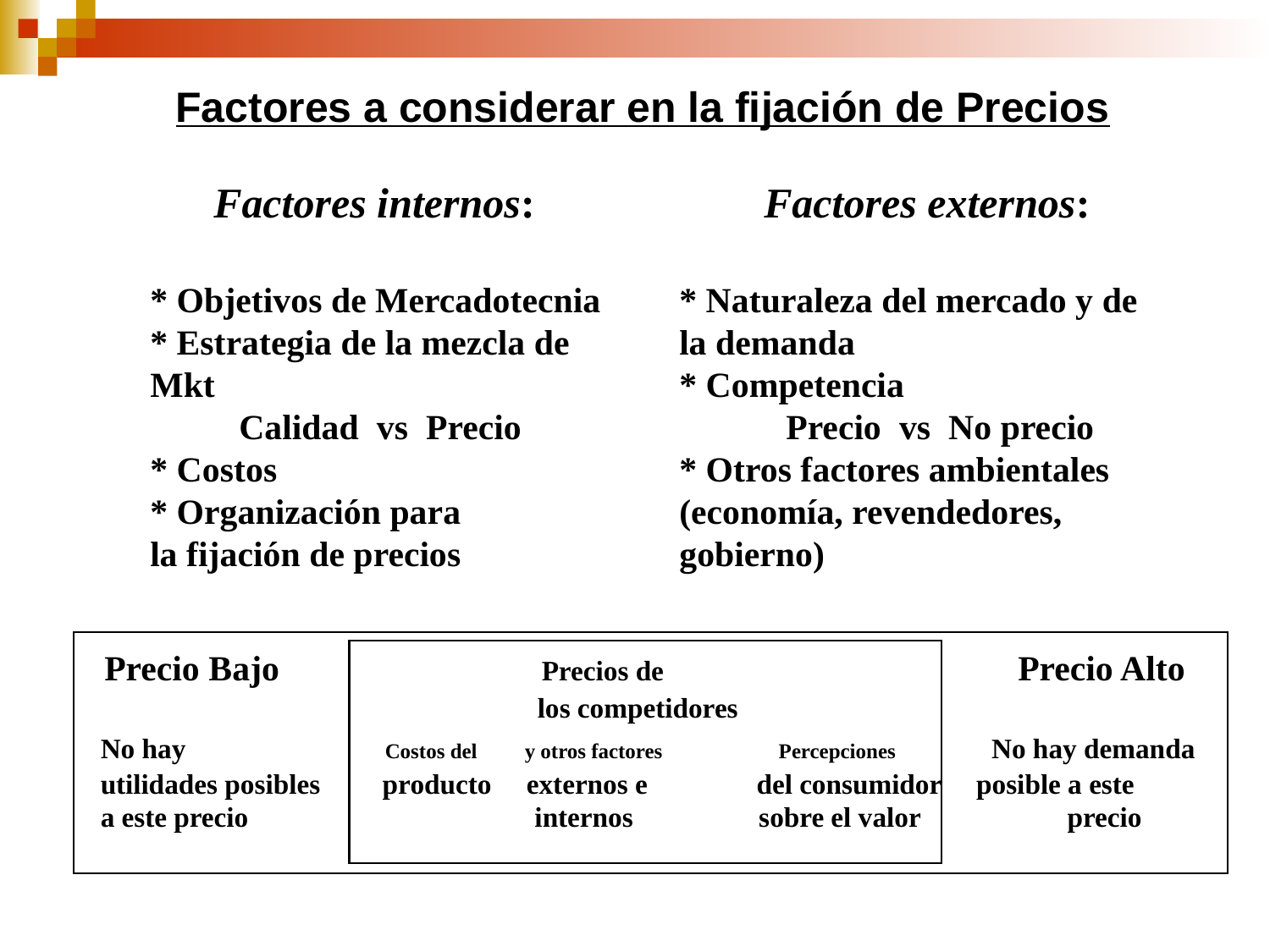

Factores a considerar en la fijación de Precios
      Factores internos:

* Objetivos de Mercadotecnia
* Estrategia de la mezcla de Mkt
          Calidad  vs  Precio
* Costos
* Organización para
la fijación de precios
        Factores externos:

* Naturaleza del mercado y de la demanda
* Competencia
            Precio  vs  No precio
* Otros factores ambientales
(economía, revendedores,
gobierno)
  Precio Bajo		       Precios de 			    Precio Alto
			          los competidores
  No hay		     Costos del         y otros factores                      Percepciones	   No hay demanda
  utilidades posibles	      producto     externos e 	     del consumidor     posible a este
  a este precio                                         internos                  sobre el valor                     precio